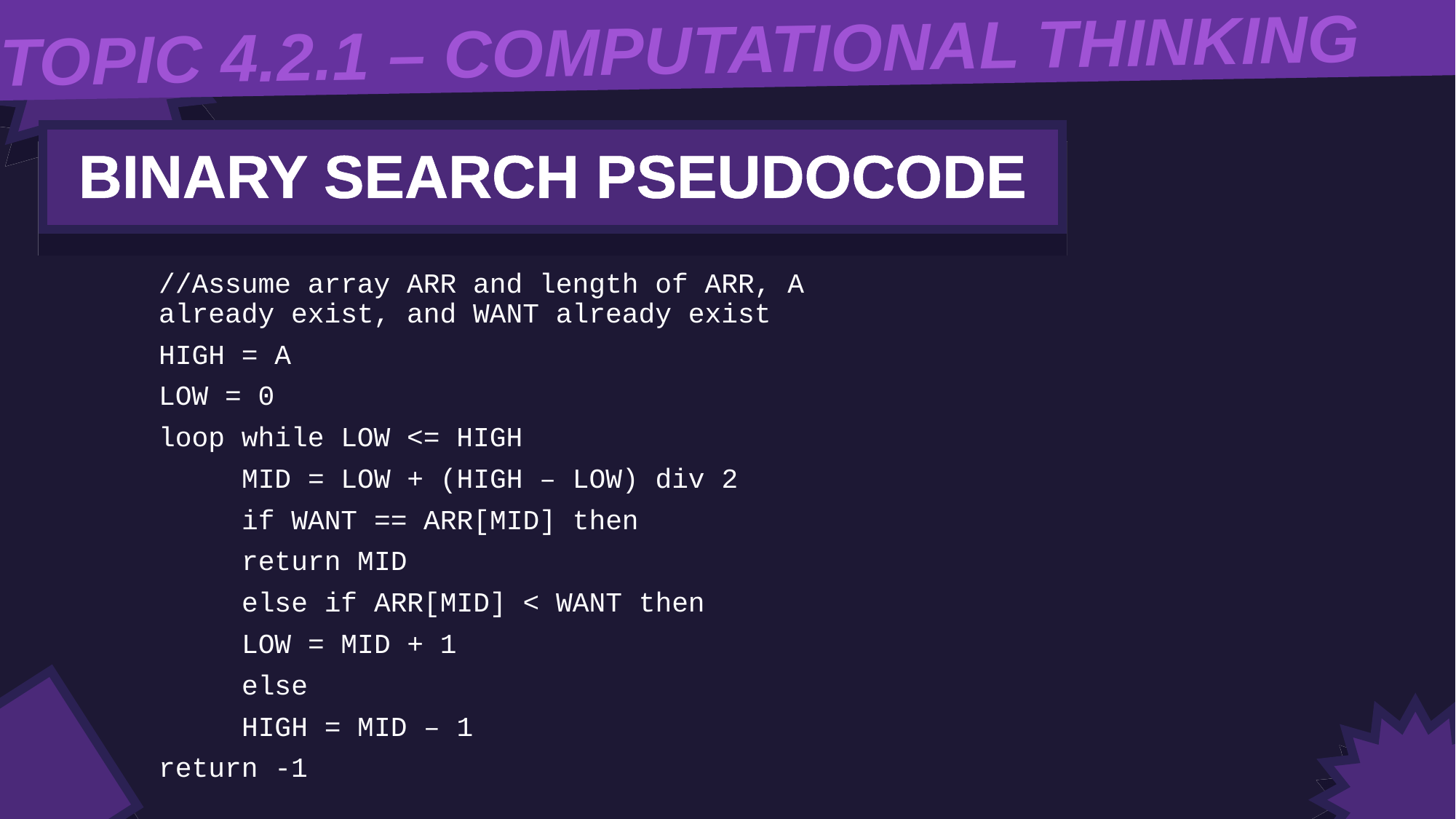

TOPIC 4.2.1 – COMPUTATIONAL THINKING

BINARY SEARCH PSEUDOCODE
//Assume array ARR and length of ARR, A already exist, and WANT already exist
HIGH = A
LOW = 0
loop while LOW <= HIGH
	MID = LOW + (HIGH – LOW) div 2
	if WANT == ARR[MID] then
		return MID
	else if ARR[MID] < WANT then
		LOW = MID + 1
	else
		HIGH = MID – 1
return -1